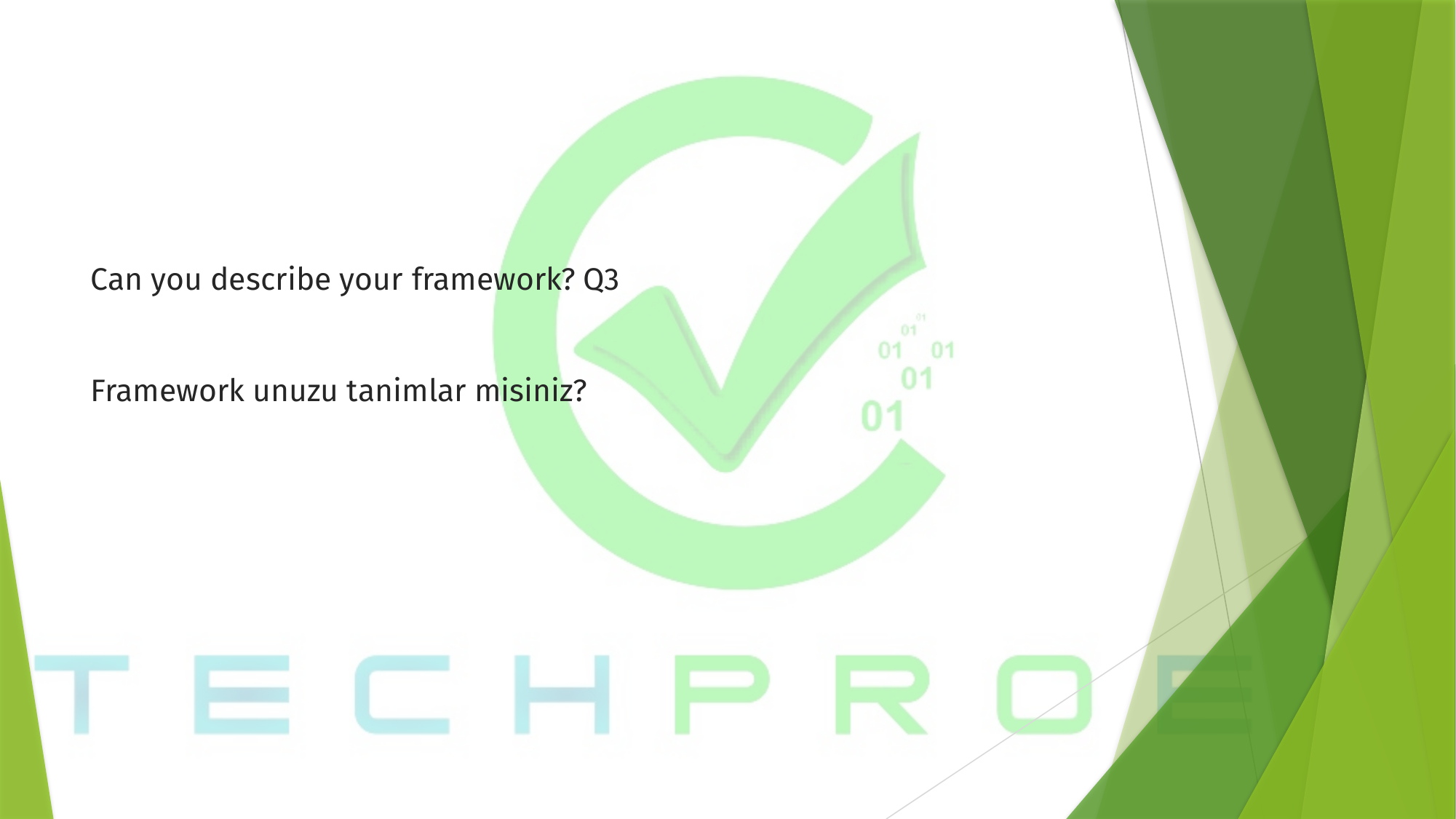

# Can you describe your framework? Q3 Framework unuzu tanimlar misiniz?